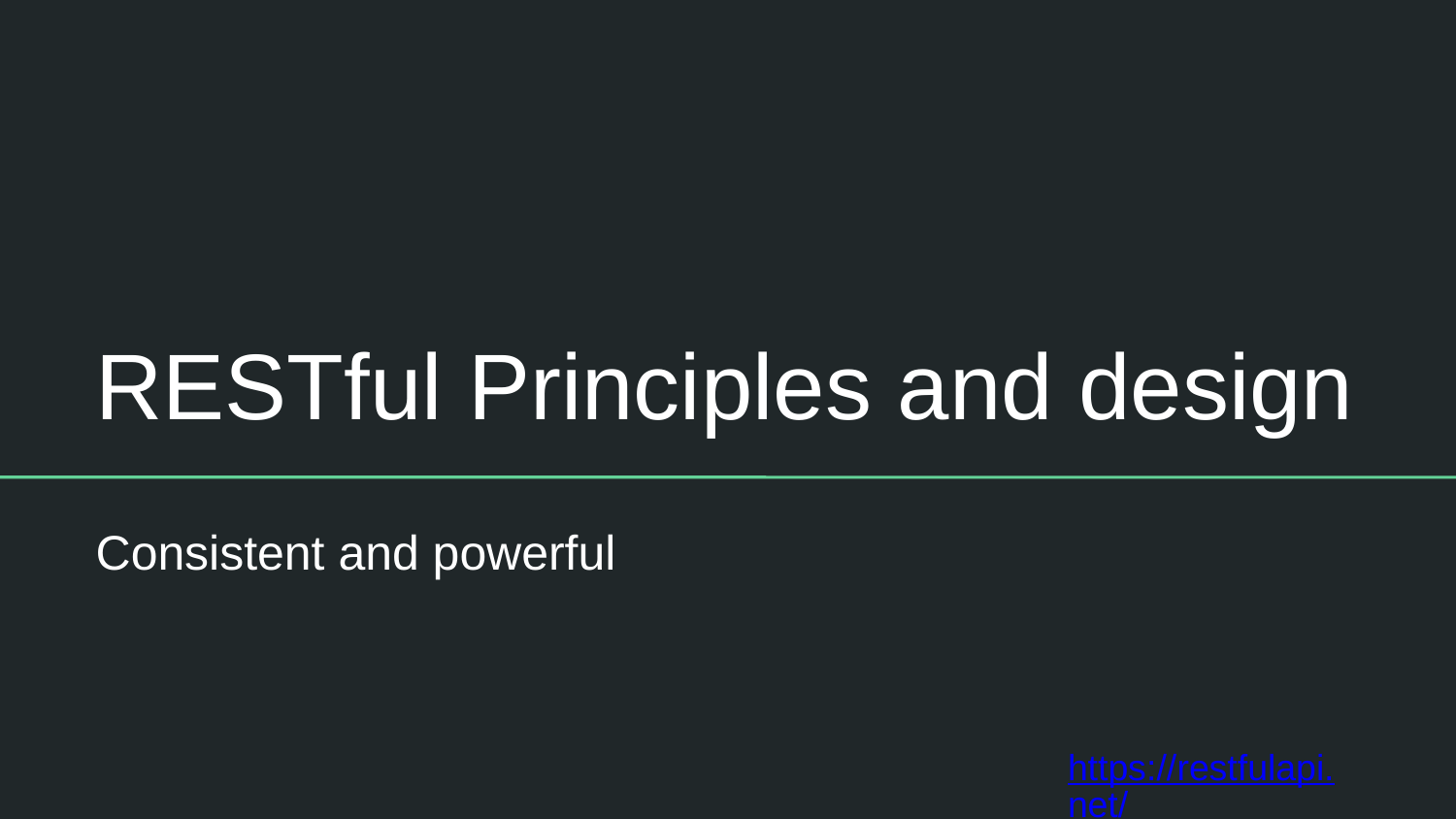

RESTful Principles and design
Consistent and powerful
https://restfulapi.net/